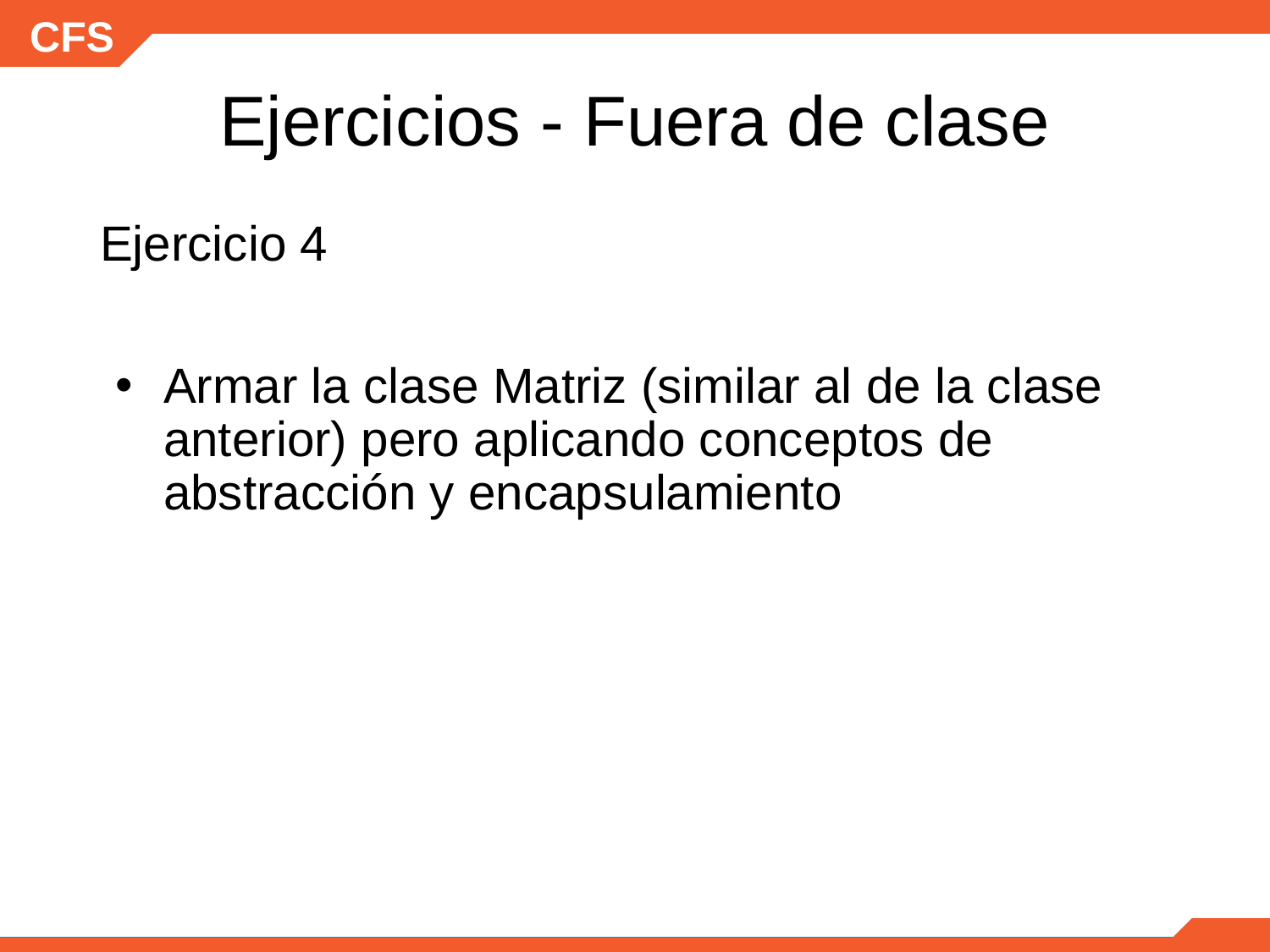

# Ejercicios - Fuera de clase
Ejercicio 4

Armar la clase Matriz (similar al de la clase anterior) pero aplicando conceptos de abstracción y encapsulamiento